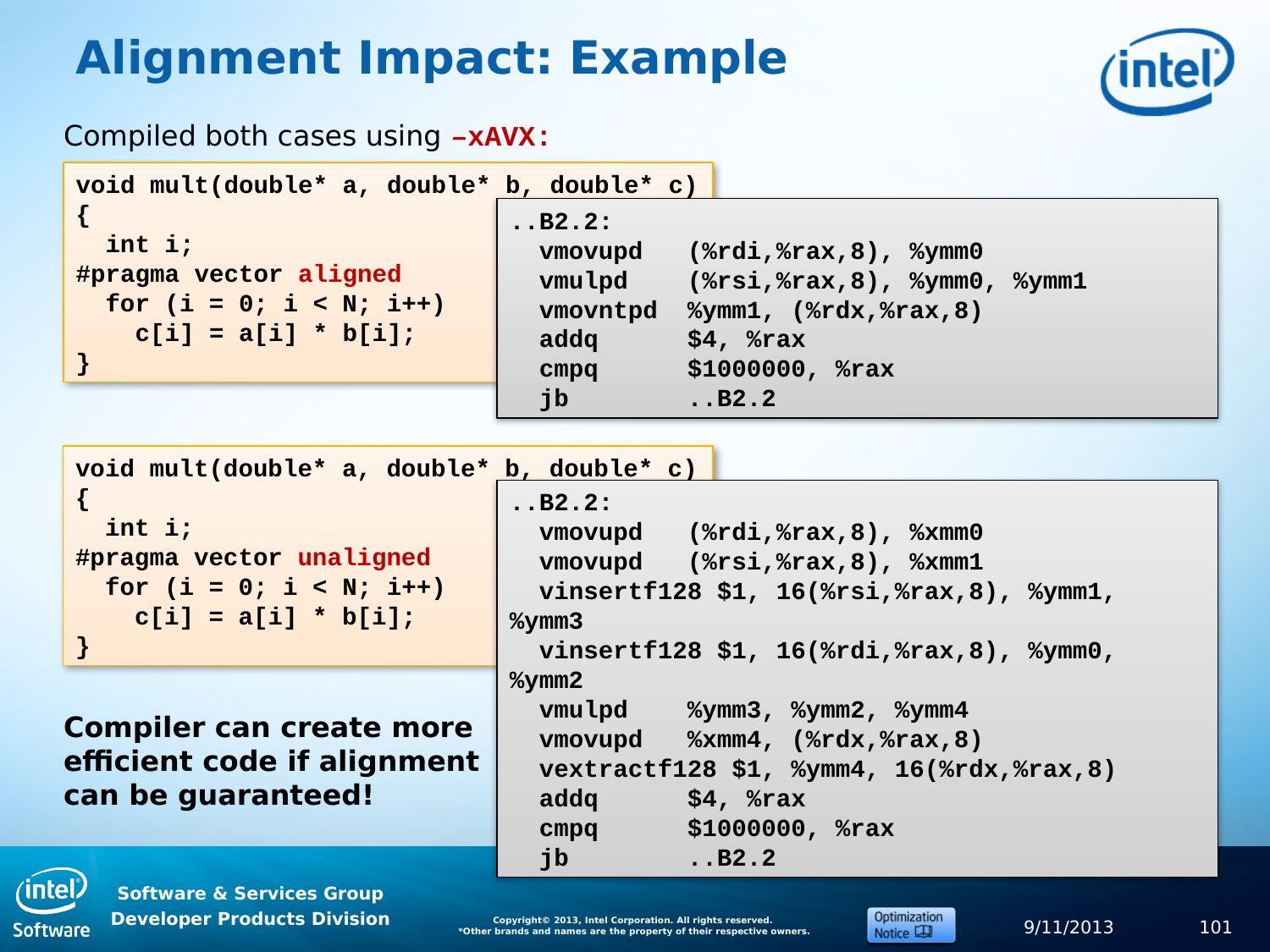

# Alignment Impact: Example
Compiled both cases using –xAVX:

Compiler can create more
efficient code if alignment
can be guaranteed!

void mult(double* a, double* b, double* c)
{
  int i;
#pragma vector aligned
  for (i = 0; i < N; i++)
    c[i] = a[i] * b[i];
}
..B2.2:
  vmovupd   (%rdi,%rax,8), %ymm0
  vmulpd    (%rsi,%rax,8), %ymm0, %ymm1
  vmovntpd  %ymm1, (%rdx,%rax,8)
  addq      $4, %rax
  cmpq      $1000000, %rax
  jb        ..B2.2
void mult(double* a, double* b, double* c)
{
  int i;
#pragma vector unaligned
  for (i = 0; i < N; i++)
    c[i] = a[i] * b[i];
}
..B2.2:
  vmovupd   (%rdi,%rax,8), %xmm0
  vmovupd   (%rsi,%rax,8), %xmm1
  vinsertf128 $1, 16(%rsi,%rax,8), %ymm1, %ymm3
  vinsertf128 $1, 16(%rdi,%rax,8), %ymm0, %ymm2
  vmulpd    %ymm3, %ymm2, %ymm4
  vmovupd   %xmm4, (%rdx,%rax,8)
  vextractf128 $1, %ymm4, 16(%rdx,%rax,8)
  addq      $4, %rax
  cmpq      $1000000, %rax
  jb        ..B2.2
9/11/2013
101